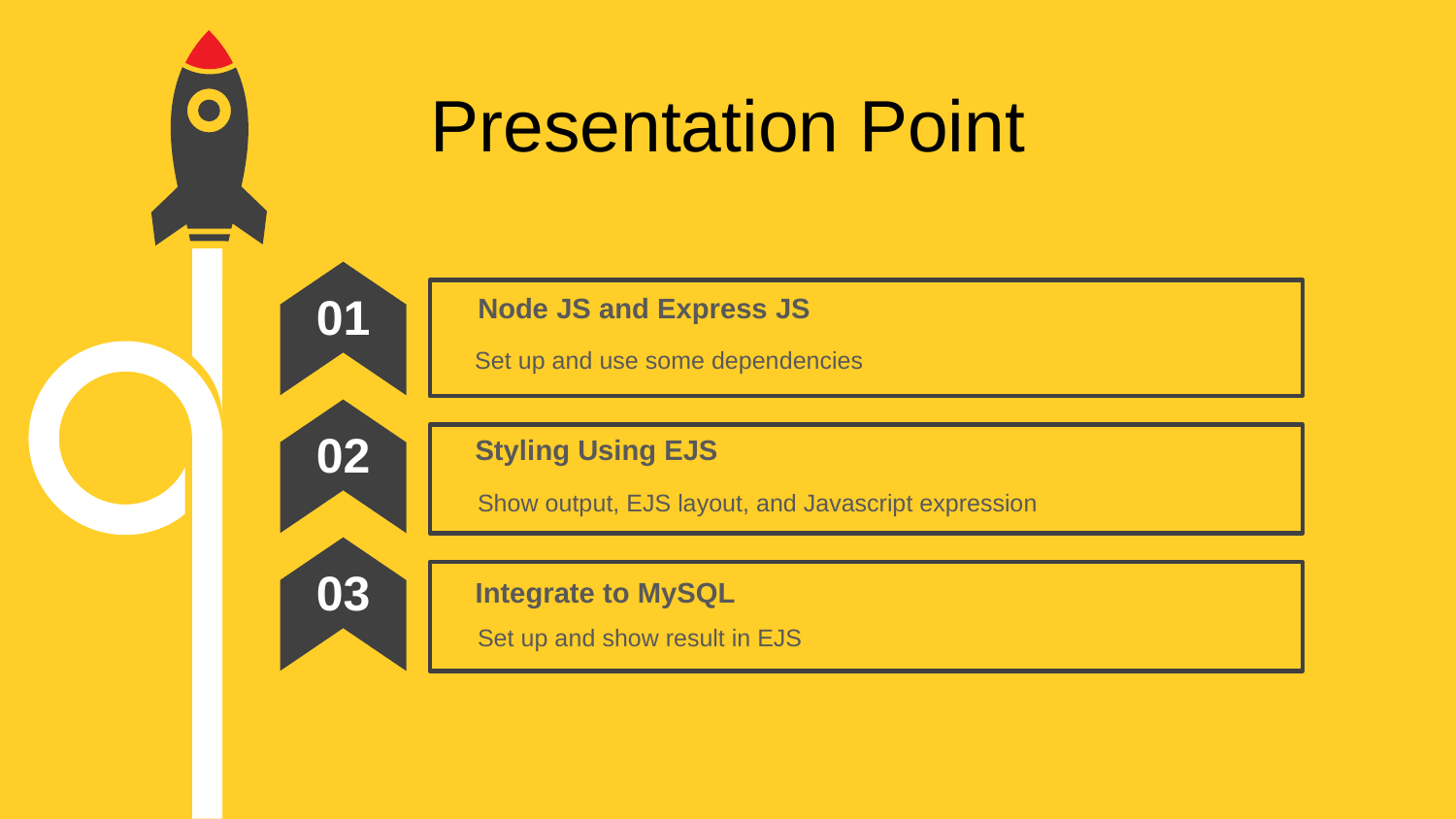

Presentation Point

01

Node JS and Express JS
Set up and use some dependencies

02
Styling Using EJS

Show output, EJS layout, and Javascript expression

03

Integrate to MySQL

Set up and show result in EJS